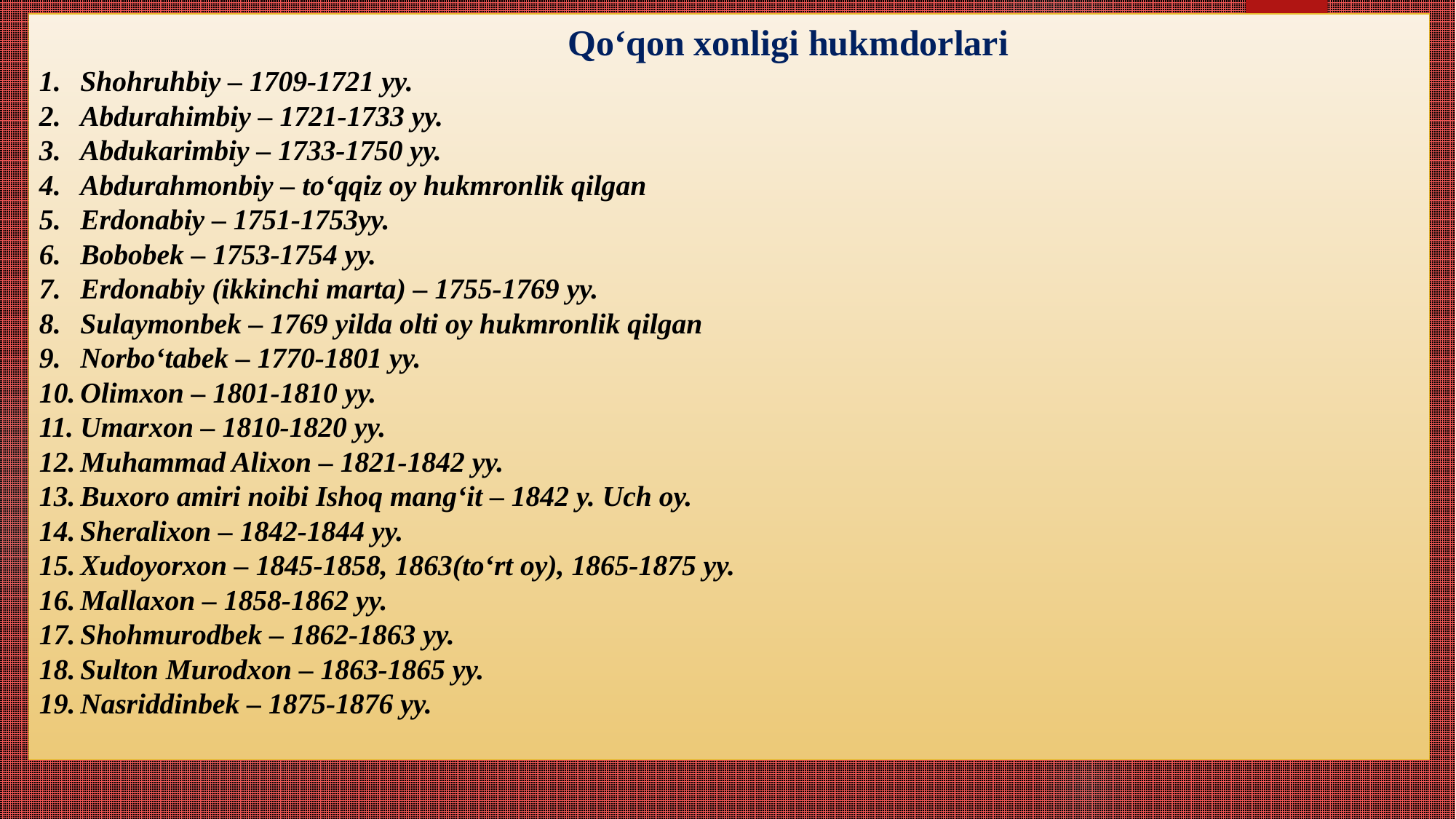

Qo‘qon xonligi hukmdorlari
Shohruhbiy – 1709-1721 yy.
Abdurahimbiy – 1721-1733 yy.
Abdukarimbiy – 1733-1750 yy.
Abdurahmonbiy – to‘qqiz oy hukmronlik qilgan
Erdonabiy – 1751-1753yy.
Bobobek – 1753-1754 yy.
Erdonabiy (ikkinchi marta) – 1755-1769 yy.
Sulaymonbek – 1769 yilda olti oy hukmronlik qilgan
Norbo‘tabek – 1770-1801 yy.
Olimxon – 1801-1810 yy.
Umarxon – 1810-1820 yy.
Muhammad Alixon – 1821-1842 yy.
Buxoro amiri noibi Ishoq mang‘it – 1842 y. Uch oy.
Sheralixon – 1842-1844 yy.
Xudoyorxon – 1845-1858, 1863(to‘rt oy), 1865-1875 yy.
Mallaxon – 1858-1862 yy.
Shohmurodbek – 1862-1863 yy.
Sulton Murodxon – 1863-1865 yy.
Nasriddinbek – 1875-1876 yy.